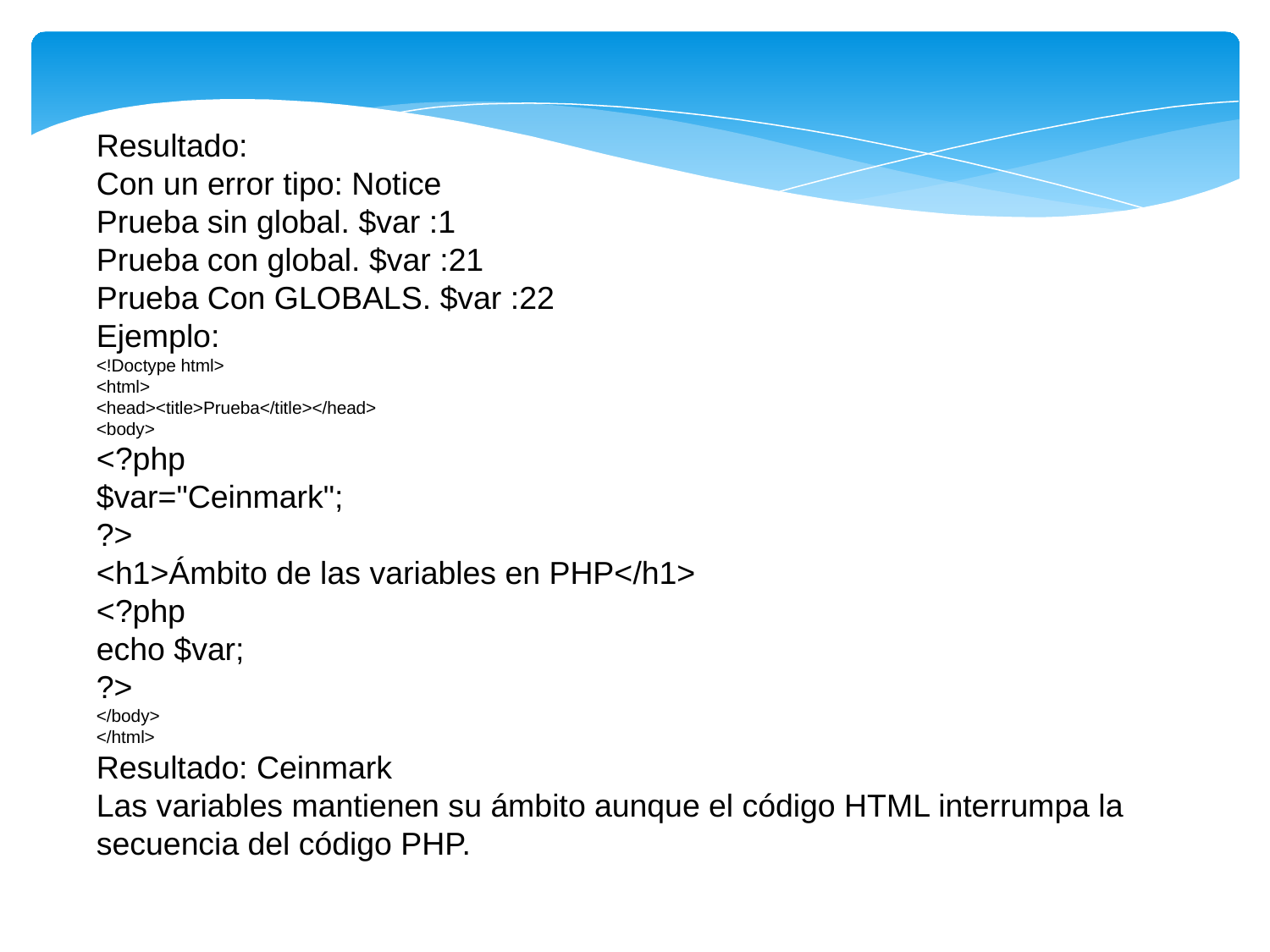

Resultado:
Con un error tipo: Notice
Prueba sin global. $var :1
Prueba con global. $var :21
Prueba Con GLOBALS. $var :22
Ejemplo:
<!Doctype html>
<html>
<head><title>Prueba</title></head>
<body>
<?php
$var="Ceinmark";
?>
<h1>Ámbito de las variables en PHP</h1>
<?php
echo $var;
?>
</body>
</html>
Resultado: Ceinmark
Las variables mantienen su ámbito aunque el código HTML interrumpa la secuencia del código PHP.